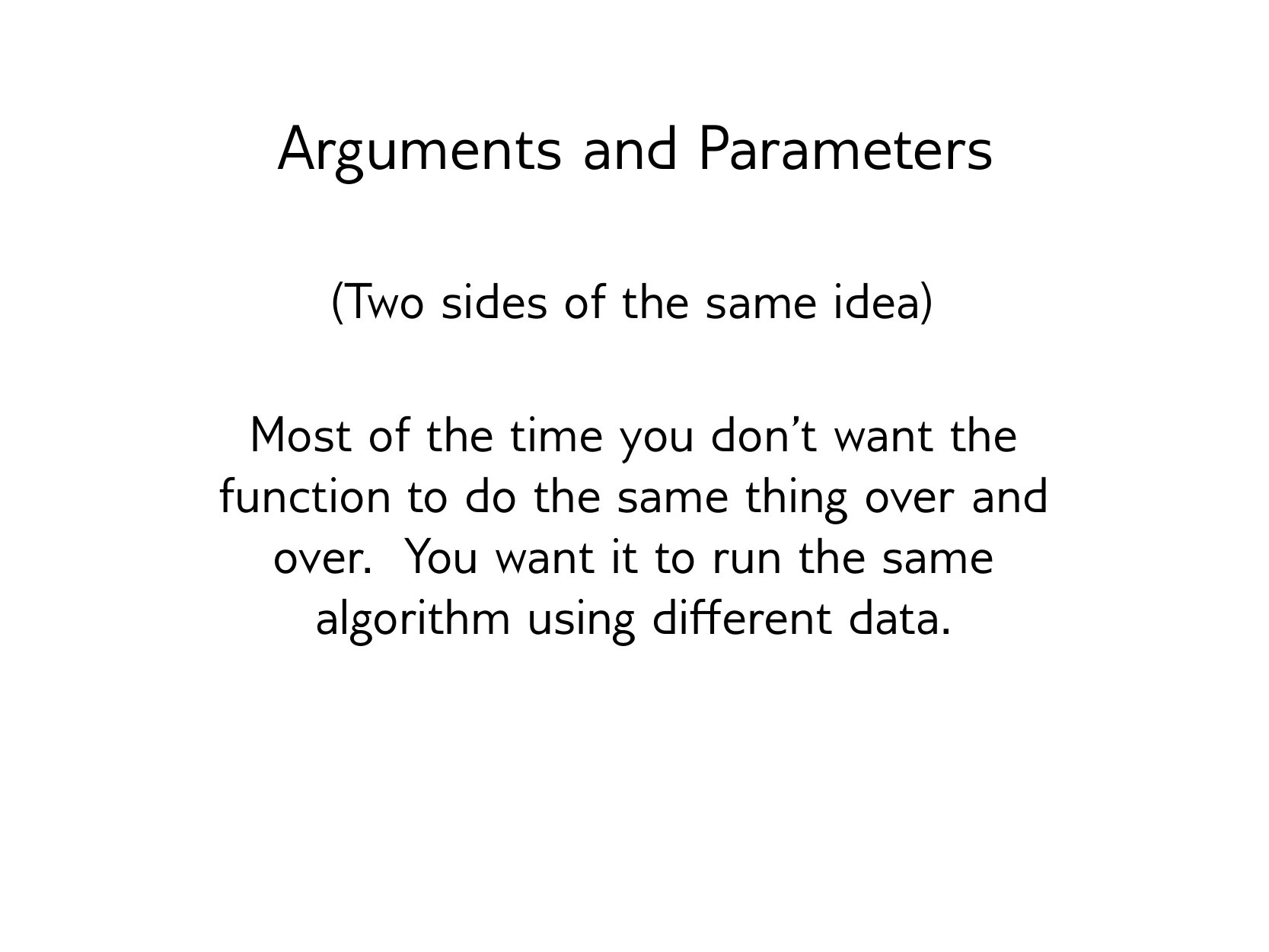

# Arguments and Parameters
(Two sides of the same idea)
Most of the time you don’t want the function to do the same thing over and over.  You want it to run the same algorithm using different data.